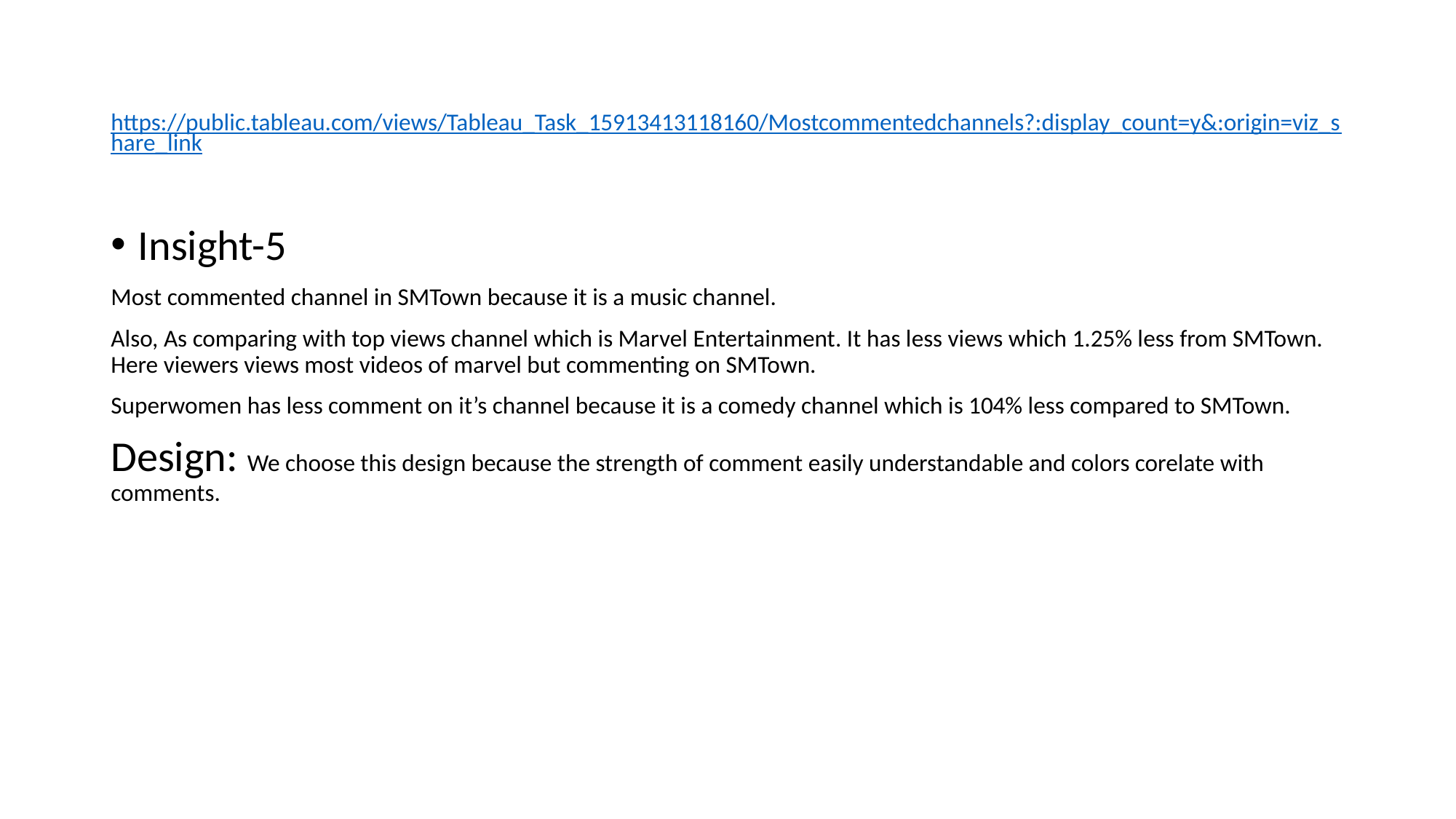

# https://public.tableau.com/views/Tableau_Task_15913413118160/Mostcommentedchannels?:display_count=y&:origin=viz_share_link
Insight-5
Most commented channel in SMTown because it is a music channel.
Also, As comparing with top views channel which is Marvel Entertainment. It has less views which 1.25% less from SMTown. Here viewers views most videos of marvel but commenting on SMTown.
Superwomen has less comment on it’s channel because it is a comedy channel which is 104% less compared to SMTown.
Design: We choose this design because the strength of comment easily understandable and colors corelate with comments.